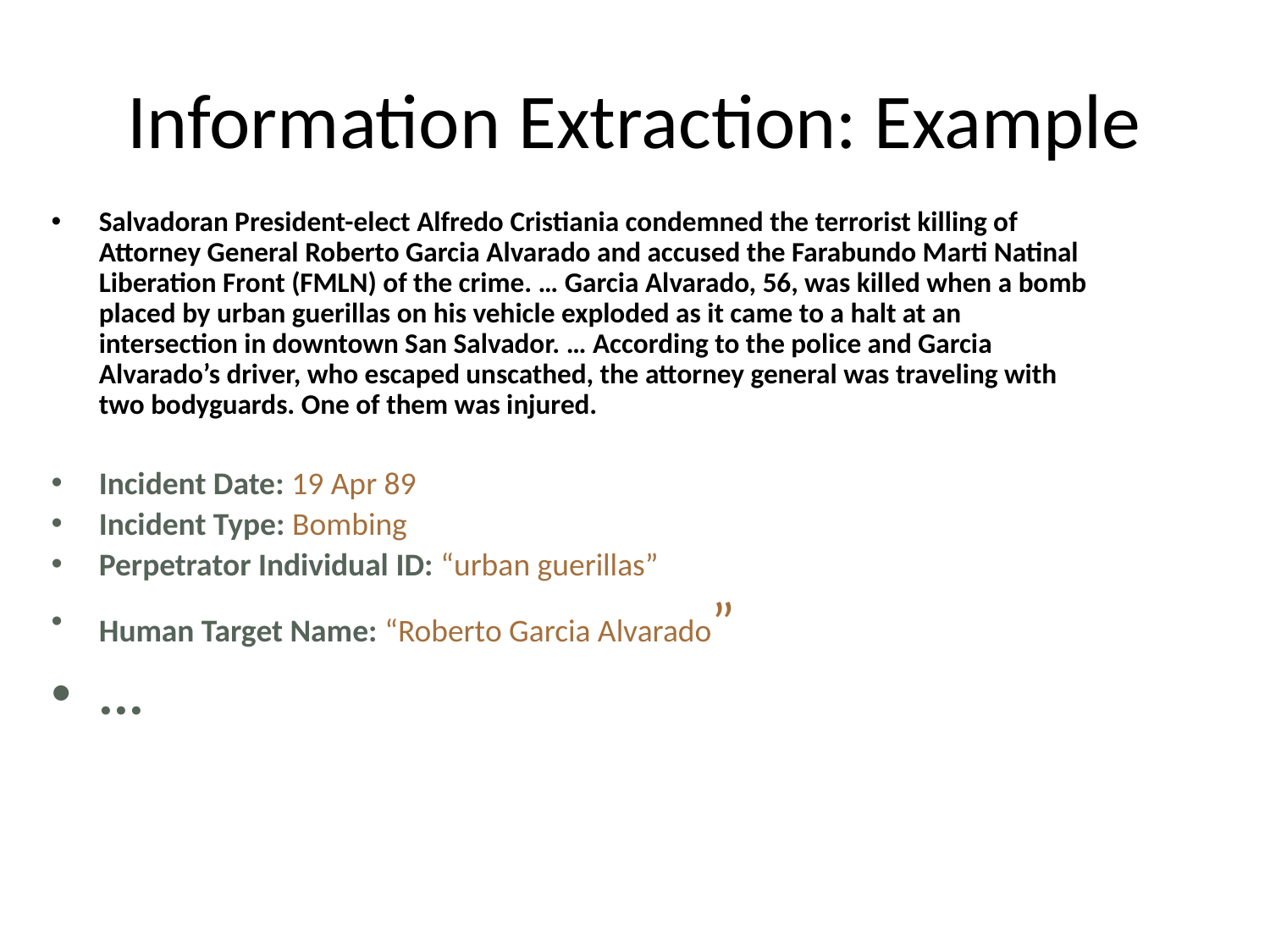

# Information Extraction: Example
Salvadoran President-elect Alfredo Cristiania condemned the terrorist killing of Attorney General Roberto Garcia Alvarado and accused the Farabundo Marti Natinal Liberation Front (FMLN) of the crime. … Garcia Alvarado, 56, was killed when a bomb placed by urban guerillas on his vehicle exploded as it came to a halt at an intersection in downtown San Salvador. … According to the police and Garcia Alvarado’s driver, who escaped unscathed, the attorney general was traveling with two bodyguards. One of them was injured.

Incident Date: 19 Apr 89
Incident Type: Bombing
Perpetrator Individual ID: “urban guerillas”
Human Target Name: “Roberto Garcia Alvarado”
...